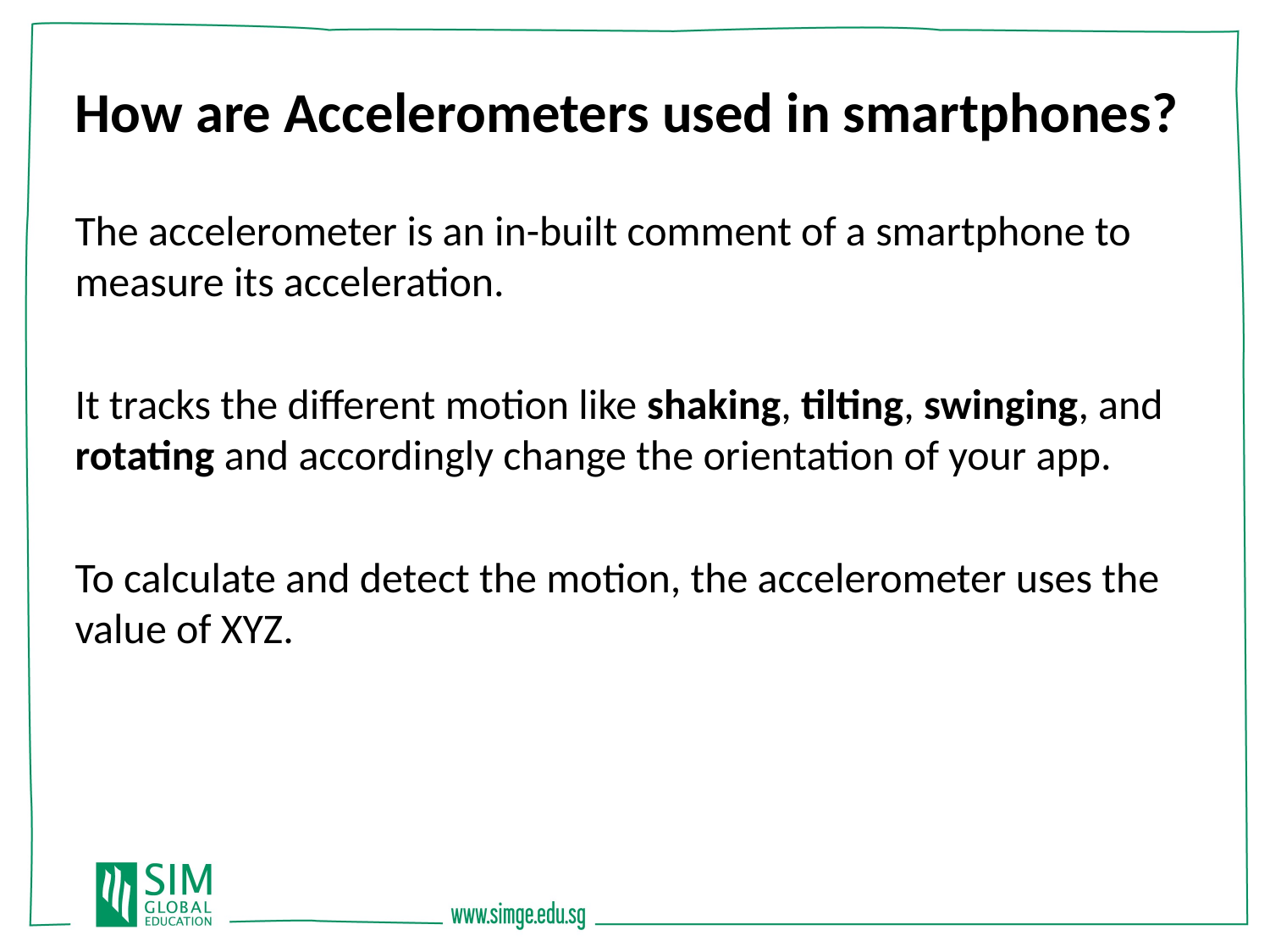

How are Accelerometers used in smartphones?
The accelerometer is an in-built comment of a smartphone to measure its acceleration.

It tracks the different motion like shaking, tilting, swinging, and rotating and accordingly change the orientation of your app.

To calculate and detect the motion, the accelerometer uses the value of XYZ.